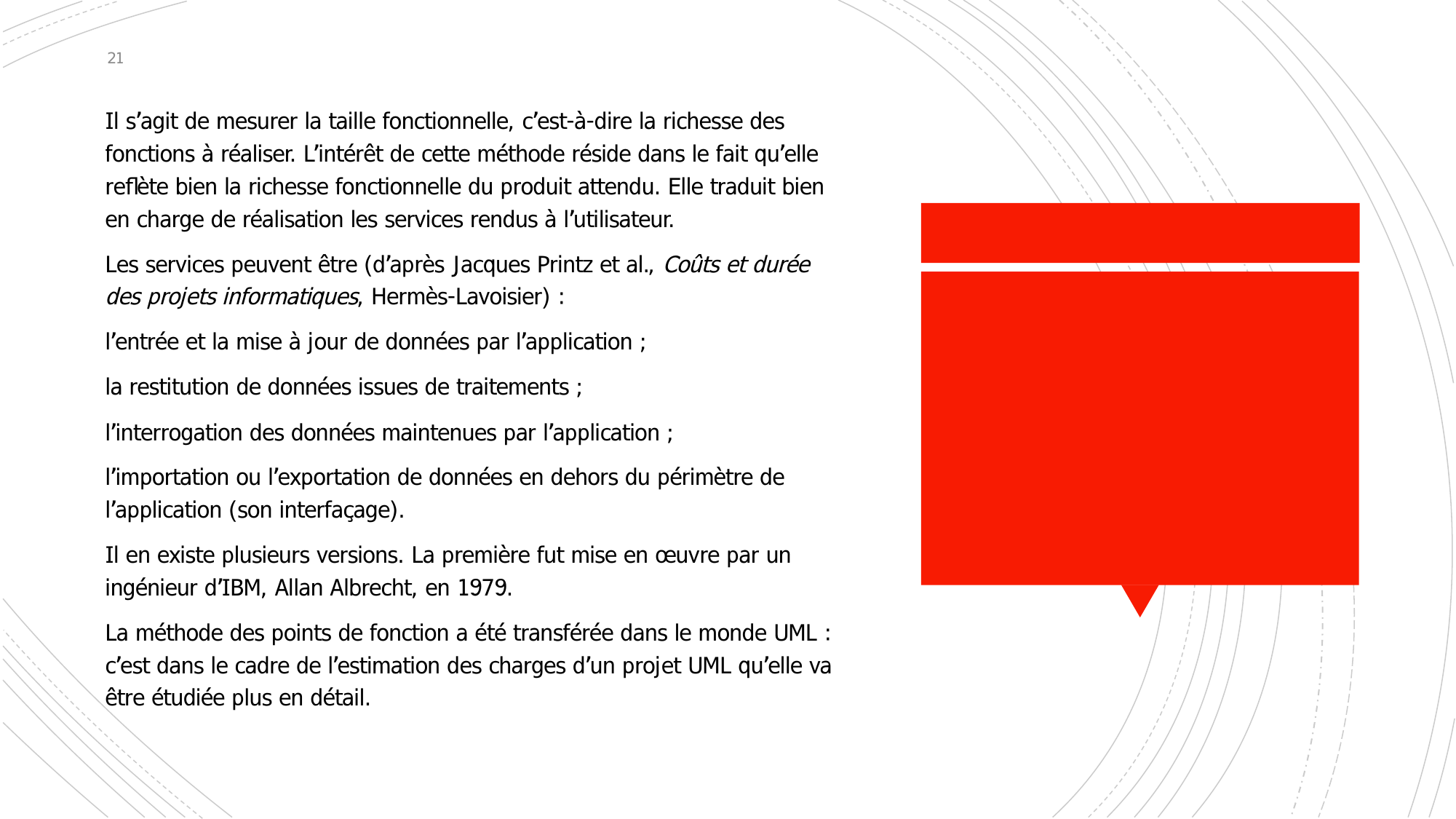

21
Il s’agit de mesurer la taille fonctionnelle, c’est-à-dire la richesse des fonctions à réaliser. L’intérêt de cette méthode réside dans le fait qu’elle reflète bien la richesse fonctionnelle du produit attendu. Elle traduit bien en charge de réalisation les services rendus à l’utilisateur.
Les services peuvent être (d’après Jacques Printz et al., Coûts et durée des projets informatiques, Hermès-Lavoisier) :
l’entrée et la mise à jour de données par l’application ;
la restitution de données issues de traitements ;
l’interrogation des données maintenues par l’application ;
l’importation ou l’exportation de données en dehors du périmètre de l’application (son interfaçage).
Il en existe plusieurs versions. La première fut mise en œuvre par un ingénieur d’IBM, Allan Albrecht, en 1979.
La méthode des points de fonction a été transférée dans le monde UML : c’est dans le cadre de l’estimation des charges d’un projet UML qu’elle va être étudiée plus en détail.

#